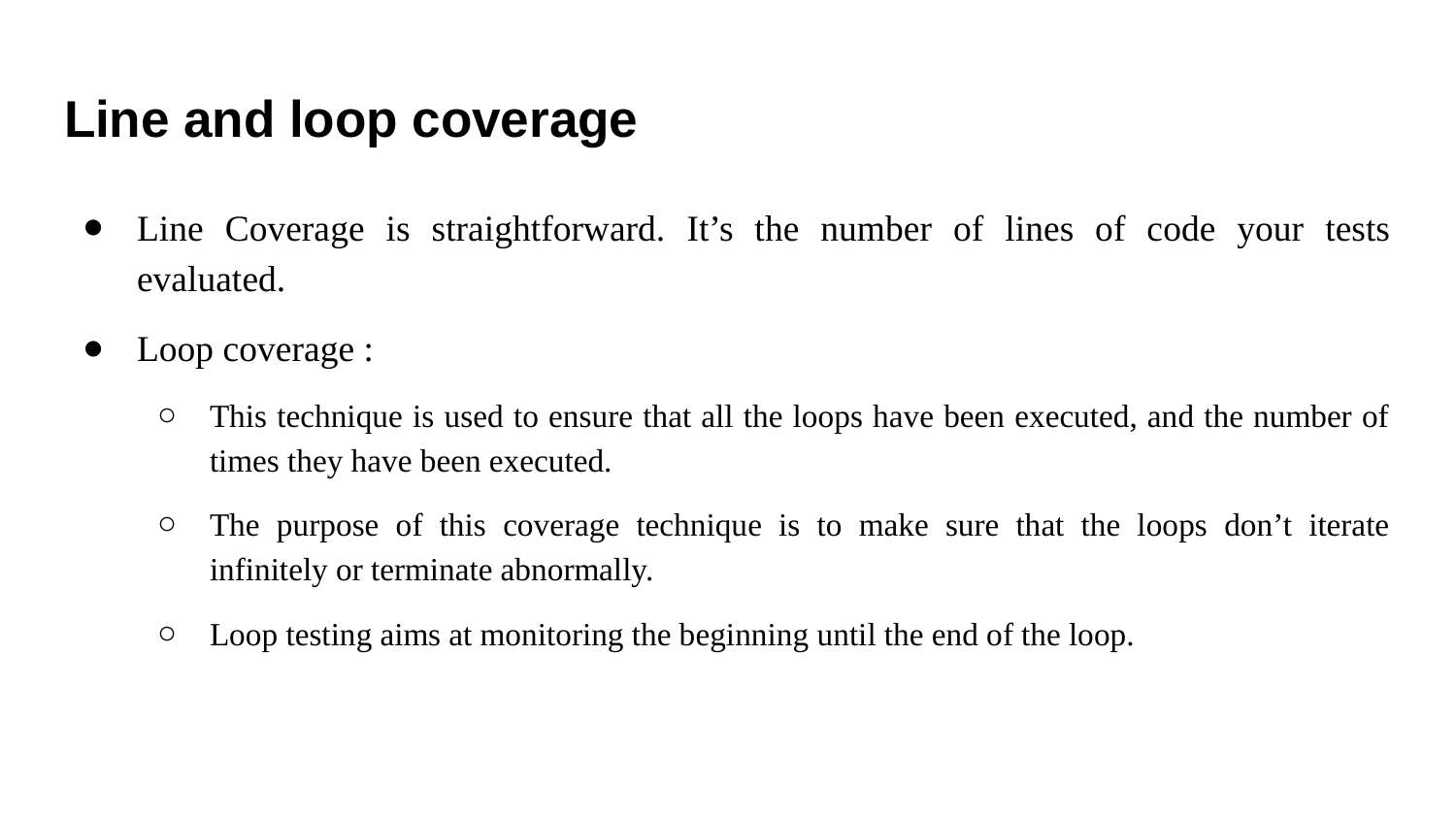

# Line and loop coverage
Line Coverage is straightforward. It’s the number of lines of code your tests evaluated.
Loop coverage :
This technique is used to ensure that all the loops have been executed, and the number of times they have been executed.
The purpose of this coverage technique is to make sure that the loops don’t iterate infinitely or terminate abnormally.
Loop testing aims at monitoring the beginning until the end of the loop.